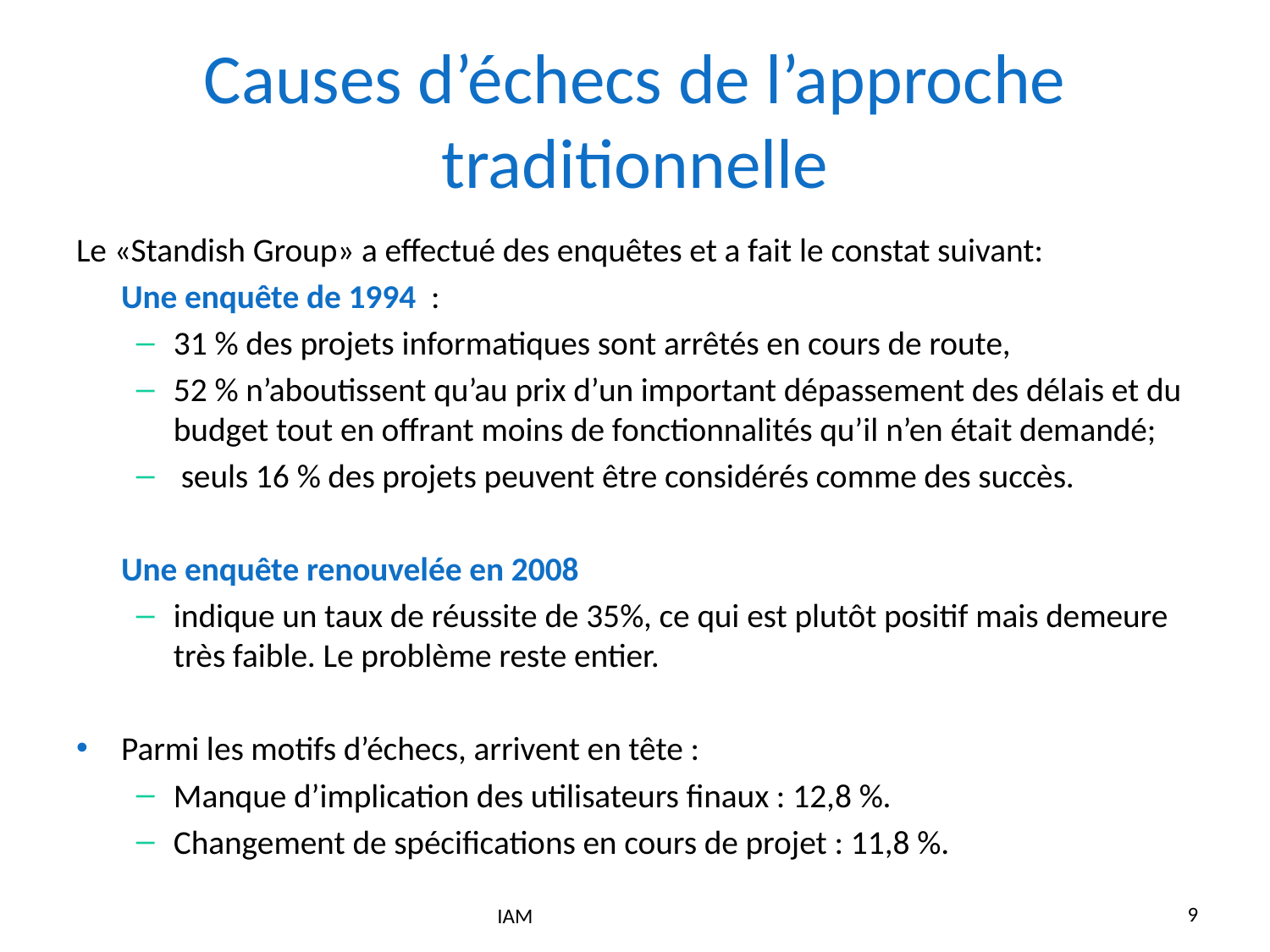

# Causes d’échecs de l’approche traditionnelle
Le «Standish Group» a effectué des enquêtes et a fait le constat suivant:
	Une enquête de 1994  :
31 % des projets informatiques sont arrêtés en cours de route,
52 % n’aboutissent qu’au prix d’un important dépassement des délais et du budget tout en offrant moins de fonctionnalités qu’il n’en était demandé;
 seuls 16 % des projets peuvent être considérés comme des succès.

	Une enquête renouvelée en 2008
indique un taux de réussite de 35%, ce qui est plutôt positif mais demeure très faible. Le problème reste entier.

Parmi les motifs d’échecs, arrivent en tête :
Manque d’implication des utilisateurs finaux : 12,8 %.
Changement de spécifications en cours de projet : 11,8 %.